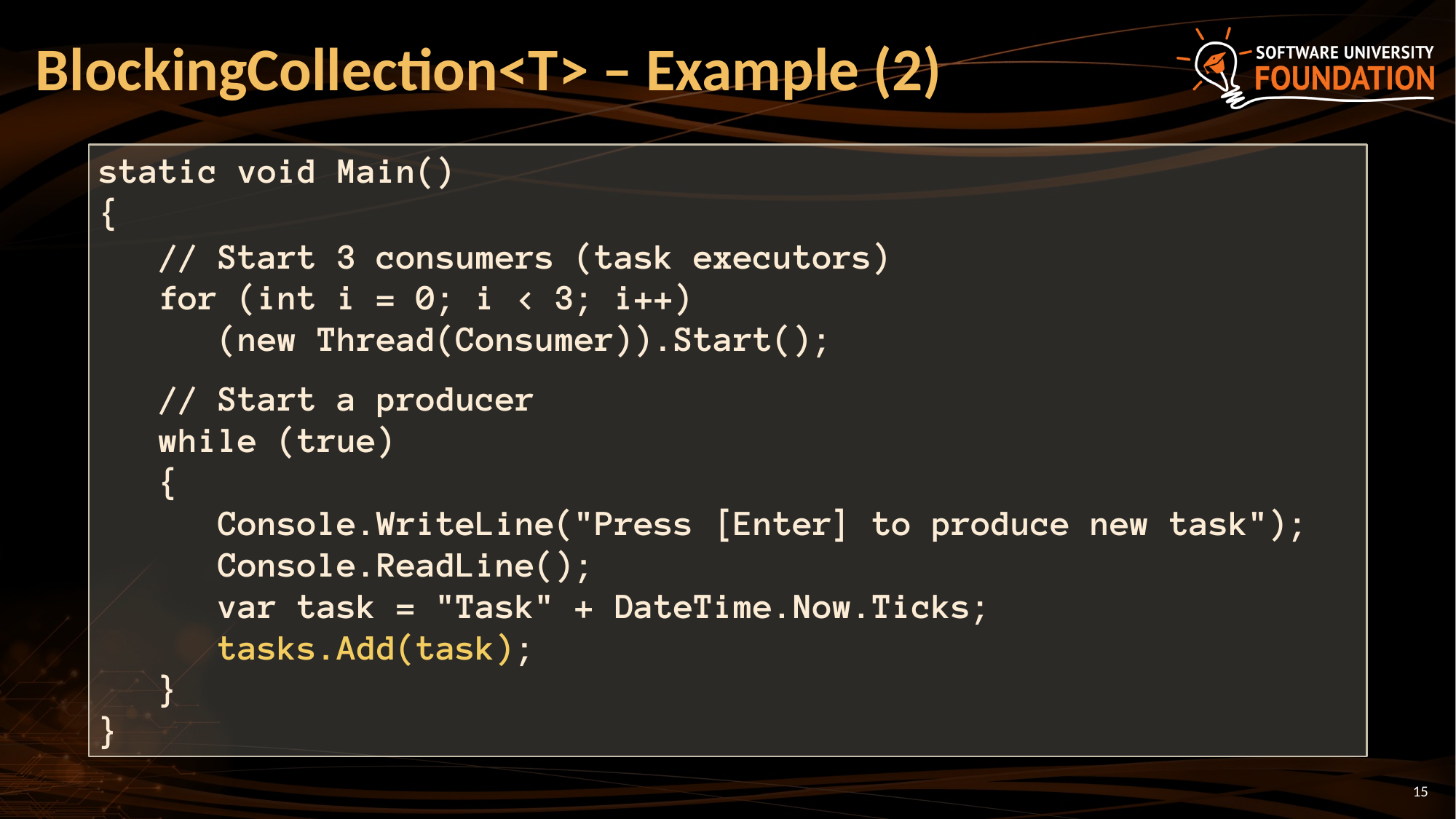

# BlockingCollection<T> – Example (2)
static void Main()
{
   // Start 3 consumers (task executors)
   for (int i = 0; i < 3; i++)
      (new Thread(Consumer)).Start();
   // Start a producer
   while (true)
   {
      Console.WriteLine("Press [Enter] to produce new task");
      Console.ReadLine();
      var task = "Task" + DateTime.Now.Ticks;
      tasks.Add(task);
   }
}
15